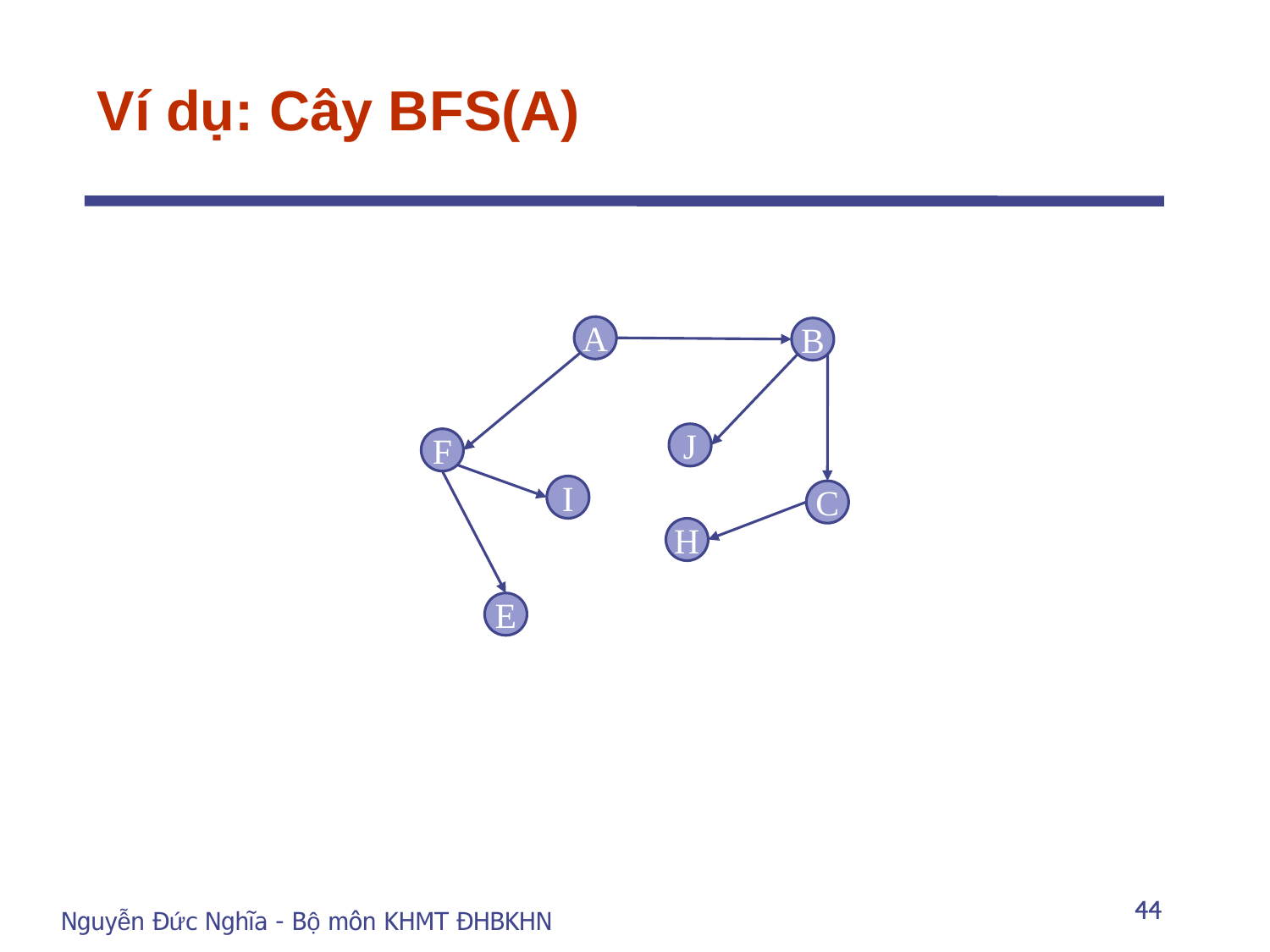

# Ví dụ: Cây BFS(A)

A
B
J
F
I
C
H
E
44
Nguyễn Đức Nghĩa - Bộ môn KHMT ĐHBKHN